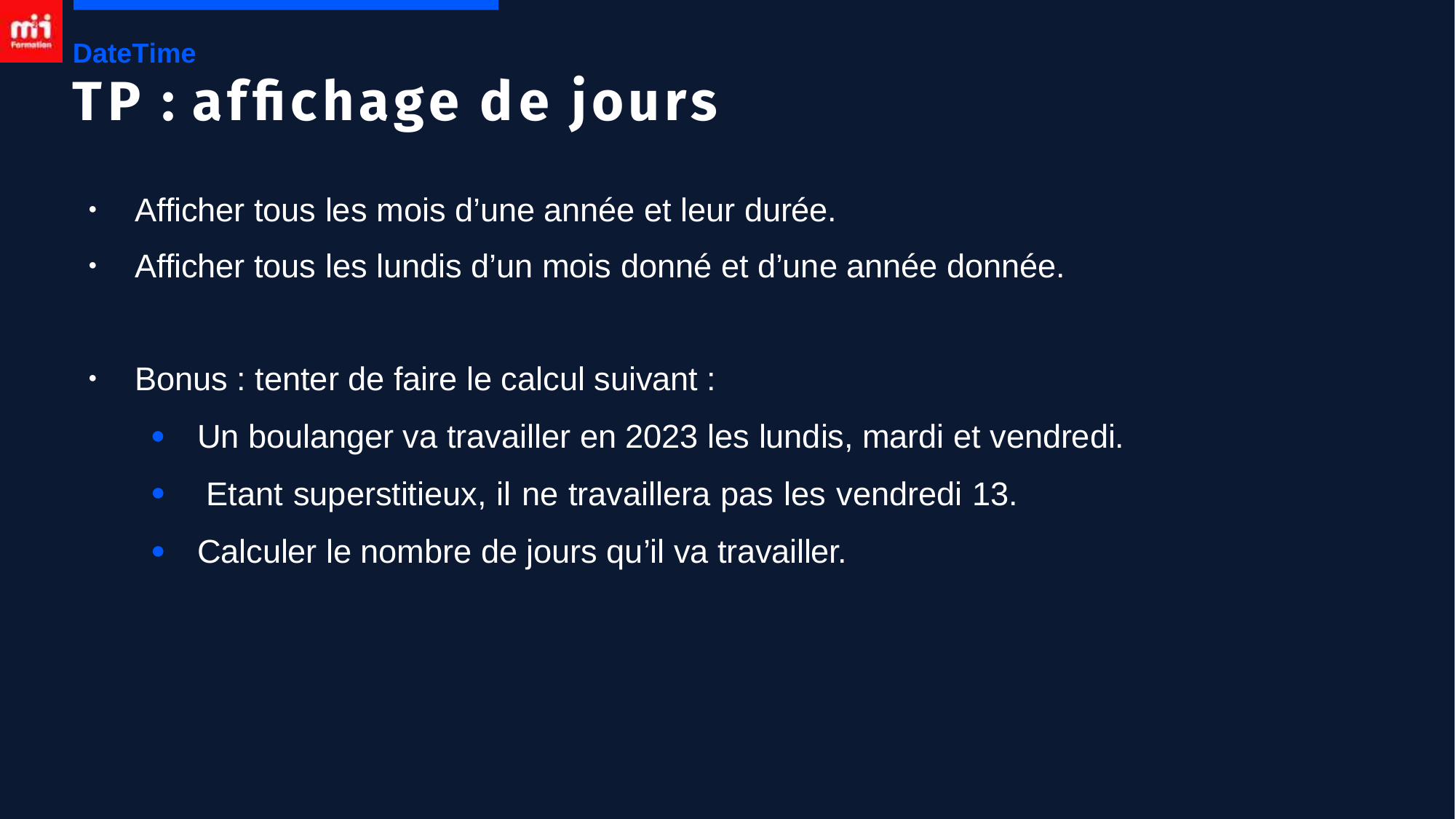

DateTime
# TP : affichage de jours
Afficher tous les mois d’une année et leur durée.
Afficher tous les lundis d’un mois donné et d’une année donnée.
●
●
Bonus : tenter de faire le calcul suivant :
●
Un boulanger va travailler en 2023 les lundis, mardi et vendredi.  Etant superstitieux, il ne travaillera pas les vendredi 13.  Calculer le nombre de jours qu’il va travailler.
●
●